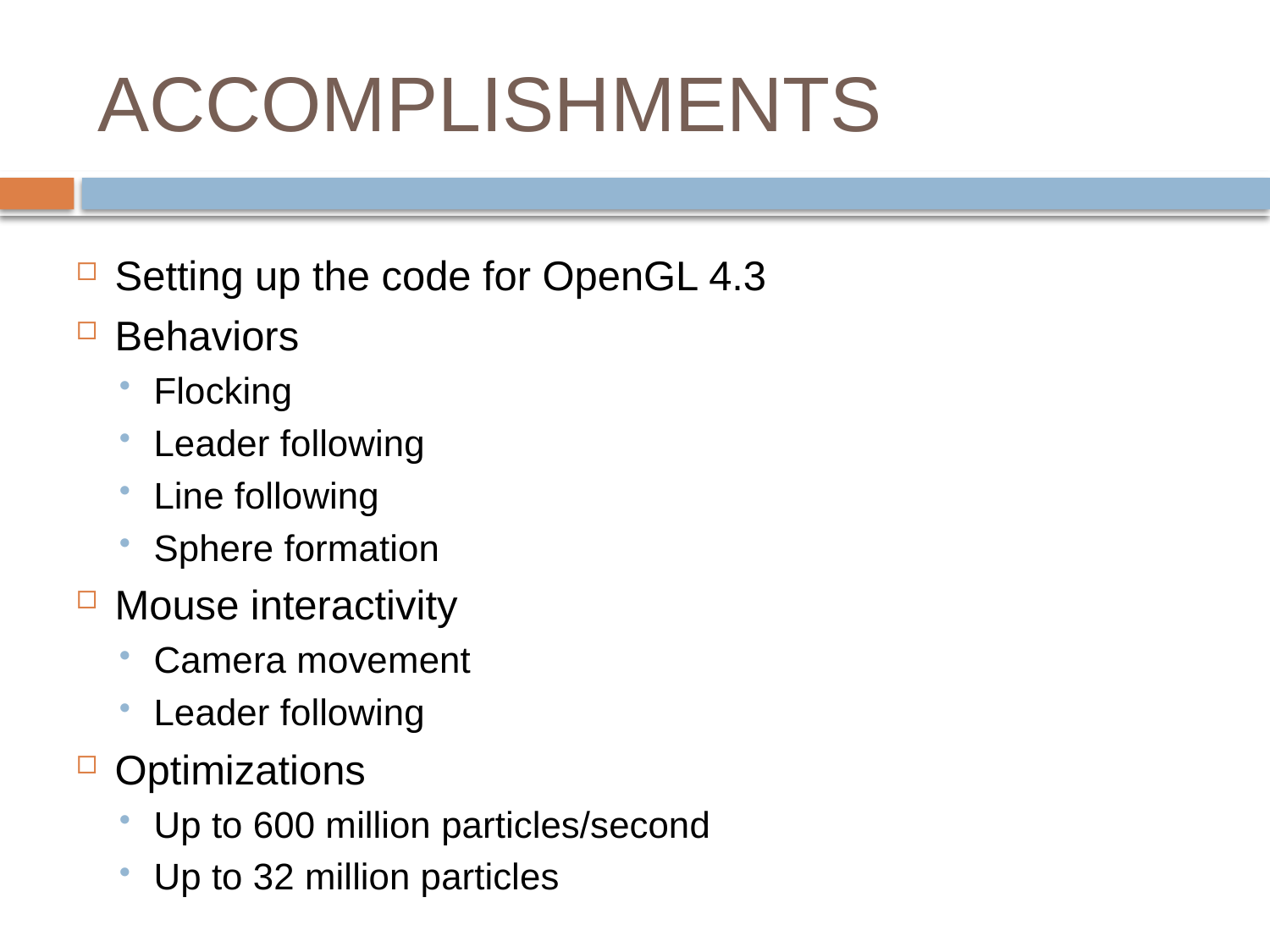

# ACCOMPLISHMENTS
Setting up the code for OpenGL 4.3
Behaviors
Flocking
Leader following
Line following
Sphere formation
Mouse interactivity
Camera movement
Leader following
Optimizations
Up to 600 million particles/second
Up to 32 million particles